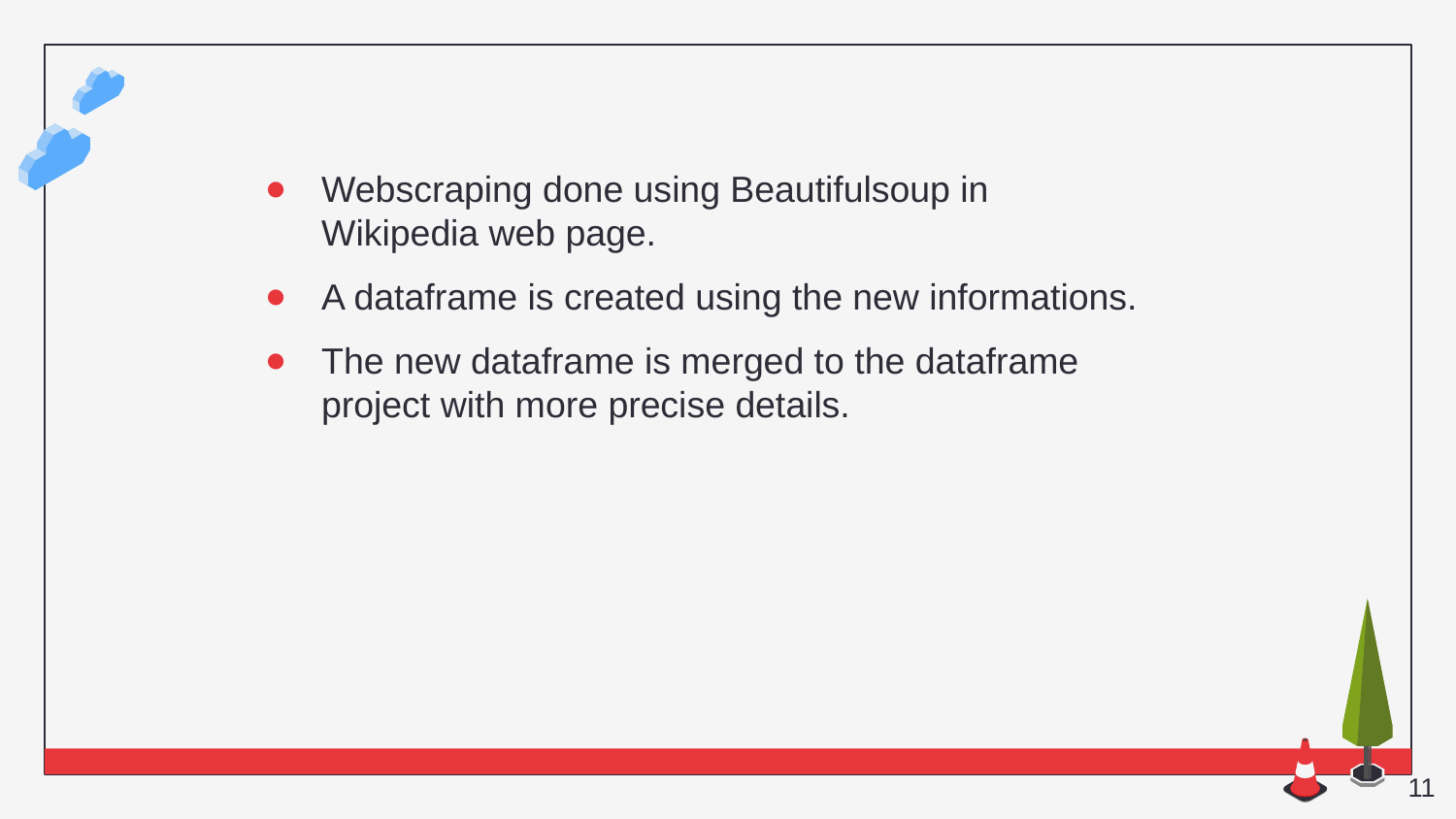

Webscraping done using Beautifulsoup in Wikipedia web page.
A dataframe is created using the new informations.
The new dataframe is merged to the dataframe project with more precise details.
11